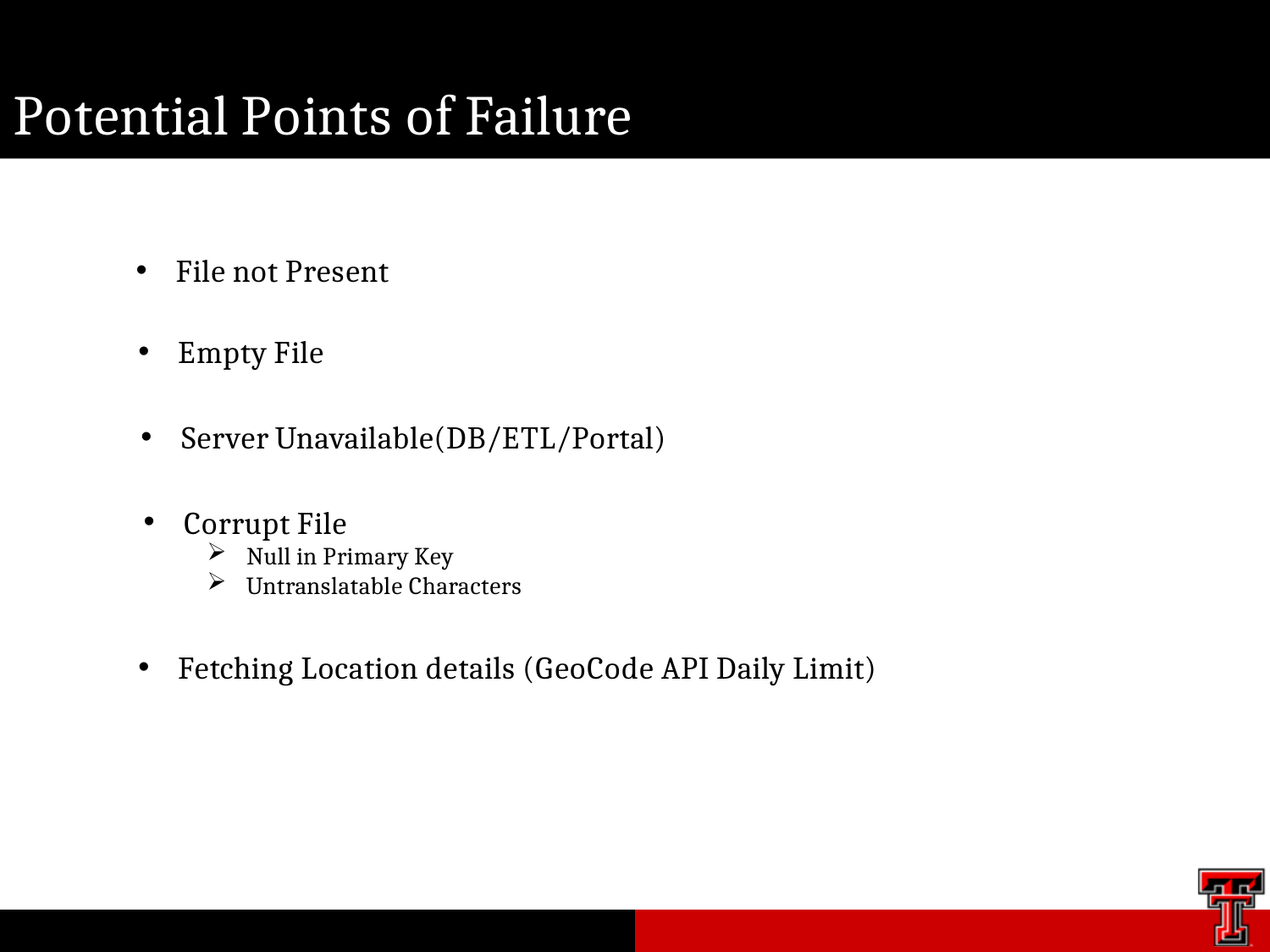

# Potential Points of Failure
File not Present
Empty File
Server Unavailable(DB/ETL/Portal)
Corrupt File
Null in Primary Key
Untranslatable Characters
Fetching Location details (GeoCode API Daily Limit)